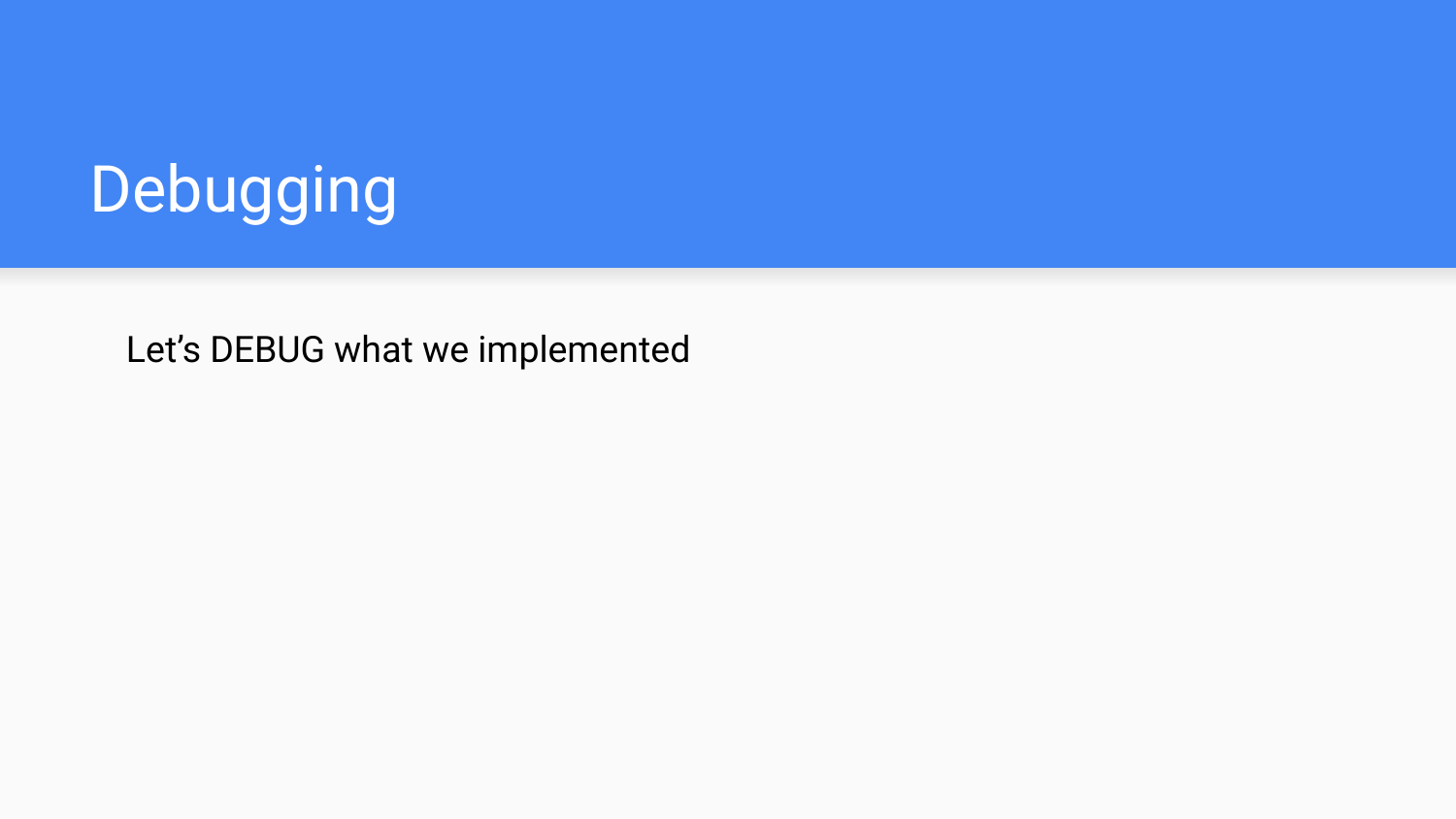

# Debugging
Let’s DEBUG what we implemented